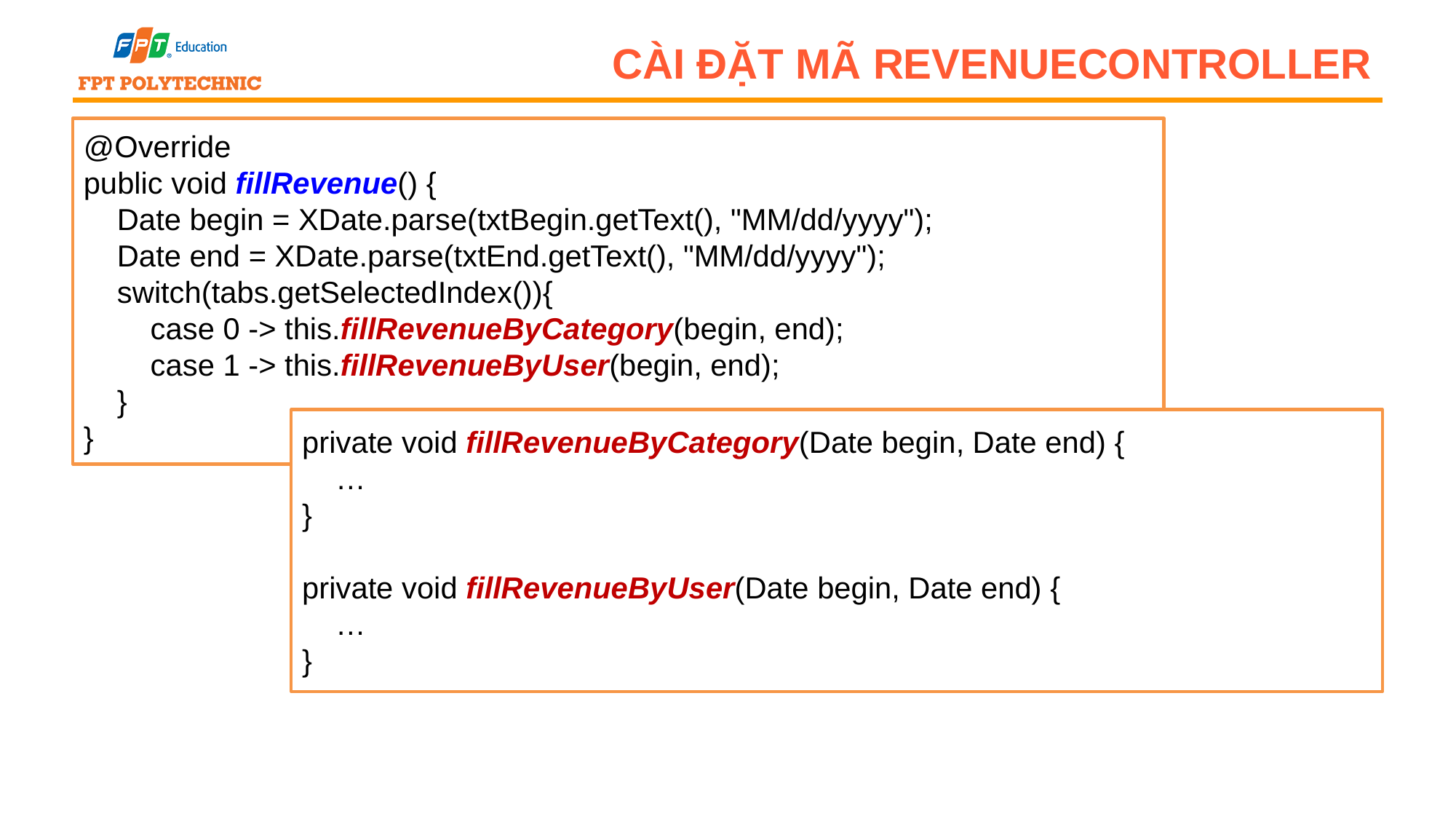

# Cài đặt mã RevenueController
@Override
public void fillRevenue() {
    Date begin = XDate.parse(txtBegin.getText(), "MM/dd/yyyy");
    Date end = XDate.parse(txtEnd.getText(), "MM/dd/yyyy");
    switch(tabs.getSelectedIndex()){
        case 0 -> this.fillRevenueByCategory(begin, end);
        case 1 -> this.fillRevenueByUser(begin, end);
    }
}
private void fillRevenueByCategory(Date begin, Date end) {
    …
}

private void fillRevenueByUser(Date begin, Date end) {
    …
}